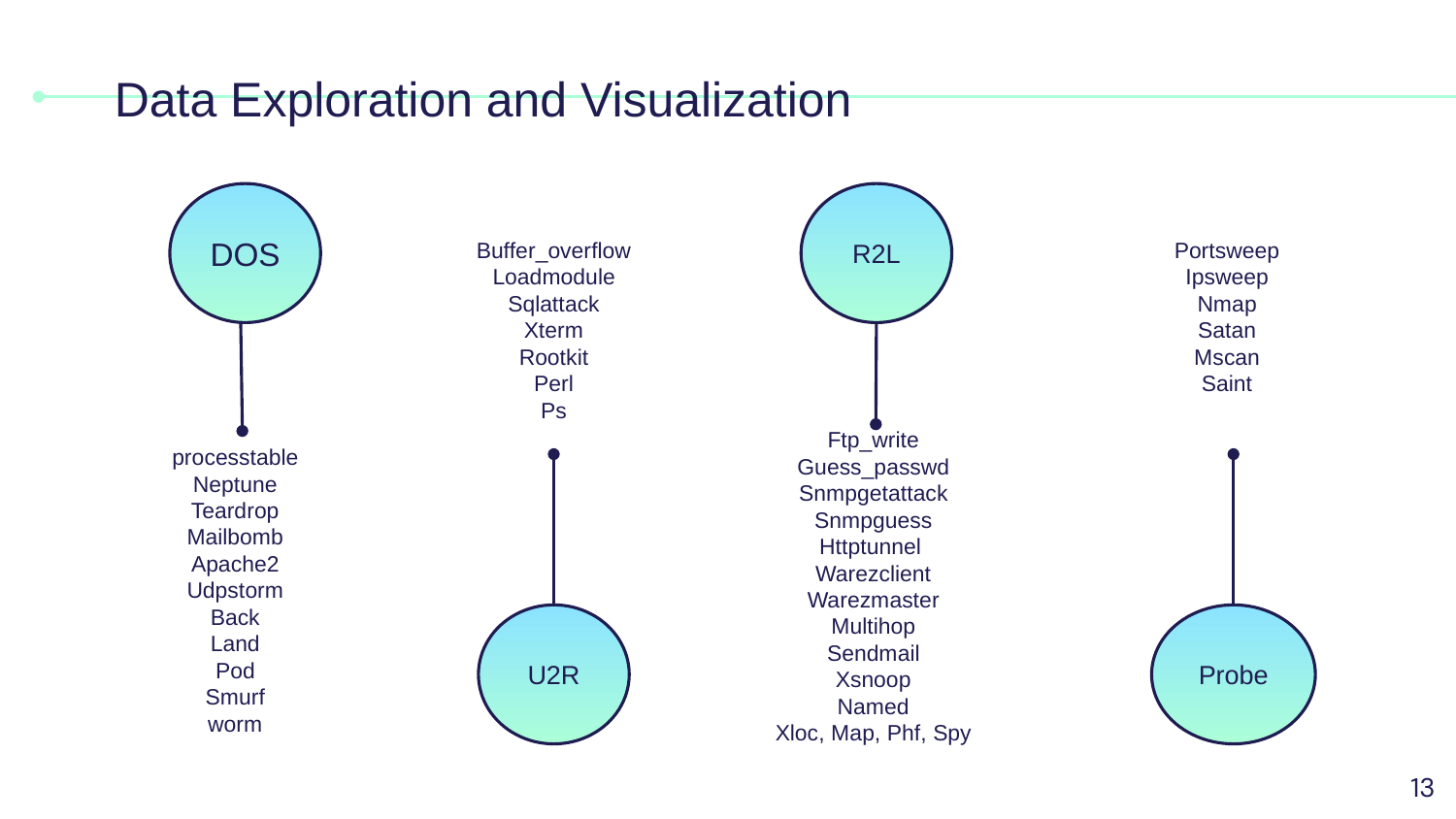

# Data Exploration and Visualization
DOS
R2L
Buffer_overflow
Loadmodule
Sqlattack
 Xterm
Rootkit
Perl
Ps

Portsweep
Ipsweep
Nmap
Satan
Mscan
Saint

Ftp_write
Guess_passwd
Snmpgetattack
Snmpguess
Httptunnel
Warezclient
Warezmaster
Multihop
Sendmail
Xsnoop
Named
Xloc, Map, Phf, Spy

processtable
Neptune
Teardrop
Mailbomb
Apache2
Udpstorm
Back
Land
Pod
Smurf
worm
U2R
Probe
13